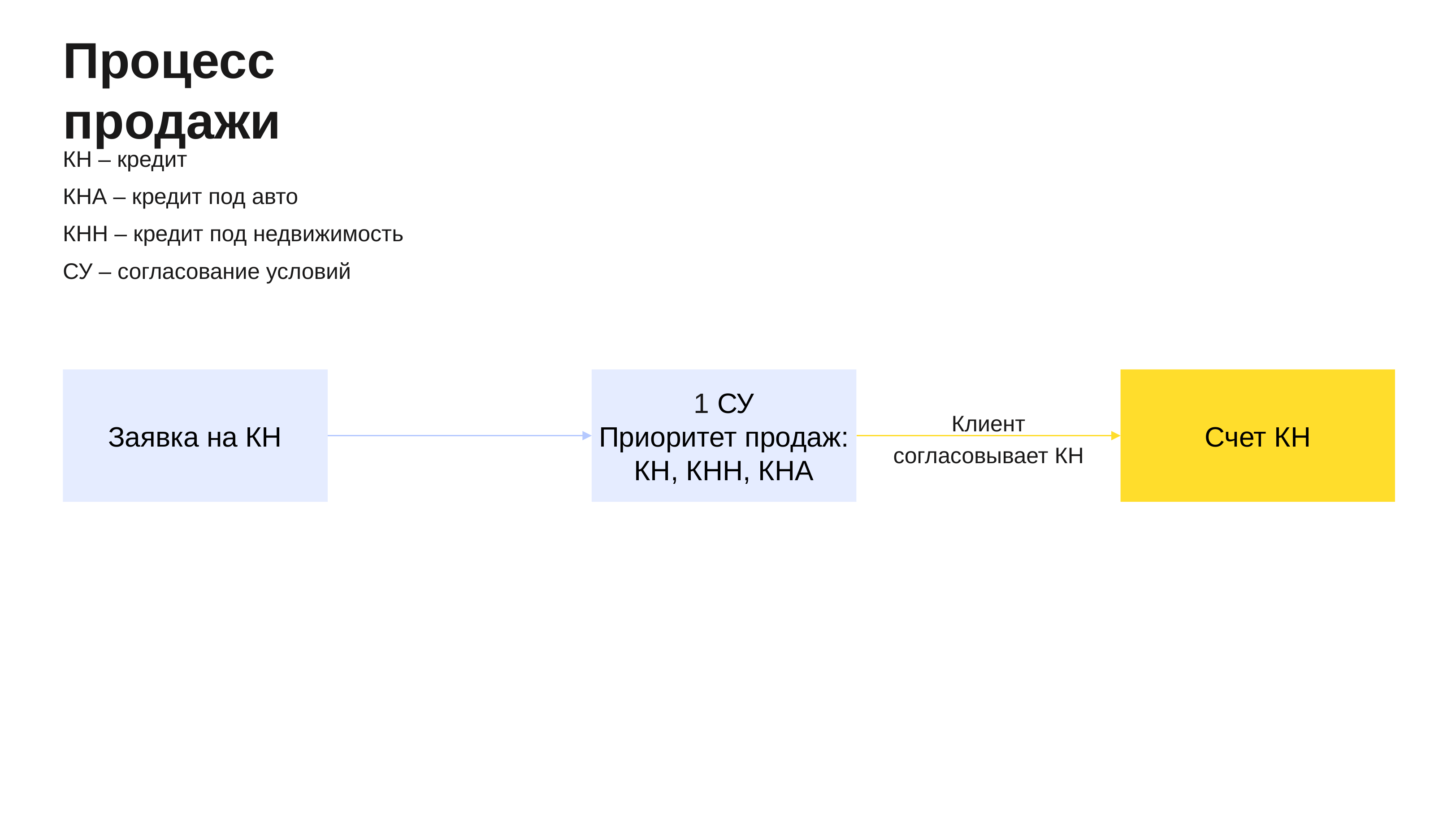

Процесс продажи
КН – кредит
КНА – кредит под авто
КНН – кредит под недвижимость
СУ – согласование условий
Заявка на КН
Счет КН
1 СУ
Приоритет продаж:
КН, КНН, КНА
Клиент согласовывает КН